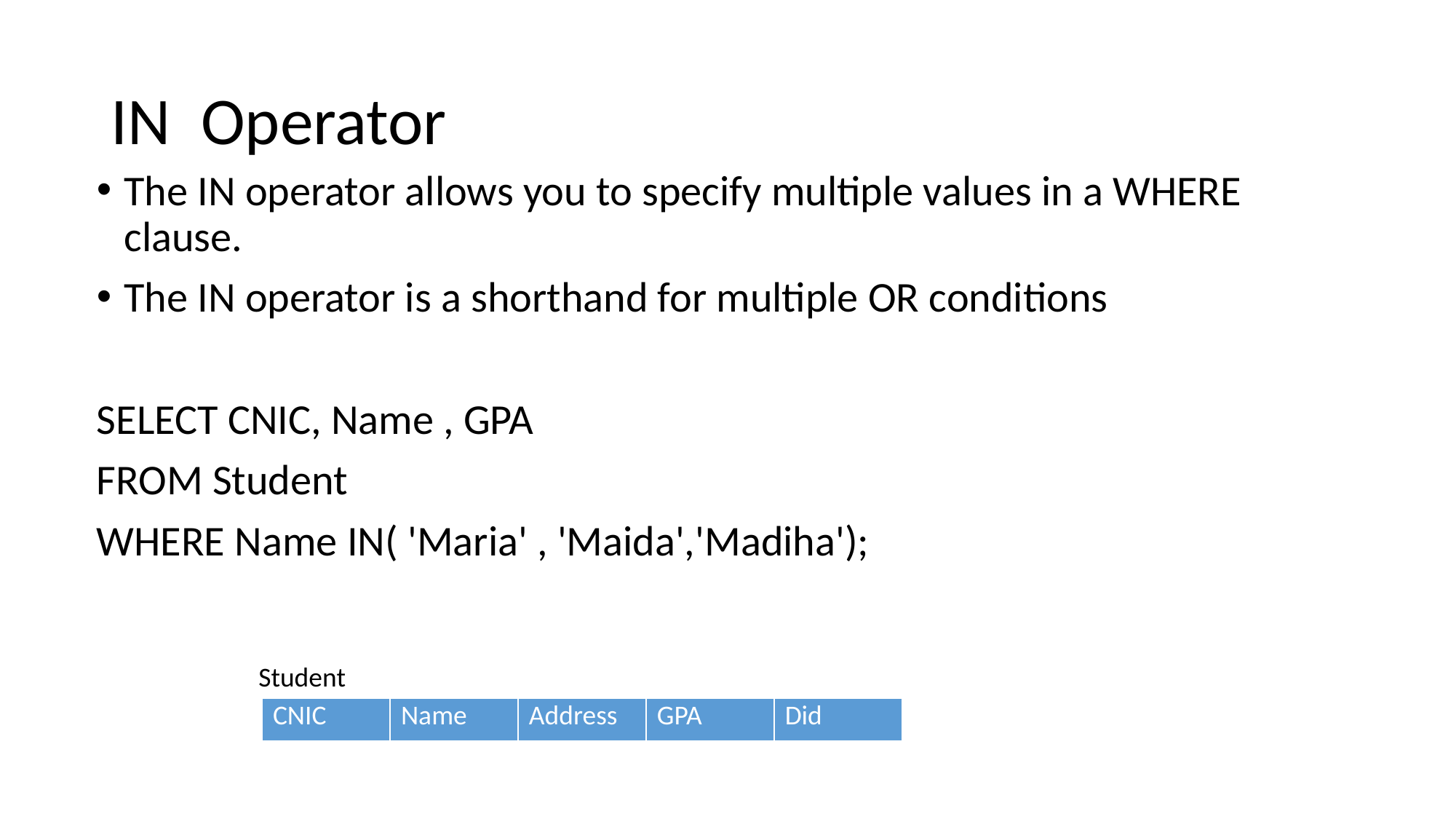

# IN  Operator
The IN operator allows you to specify multiple values in a WHERE clause.
The IN operator is a shorthand for multiple OR conditions

SELECT CNIC, Name , GPA
FROM Student
WHERE Name IN( 'Maria' , 'Maida','Madiha');
Student
| CNIC | Name | Address | GPA | Did |
| --- | --- | --- | --- | --- |